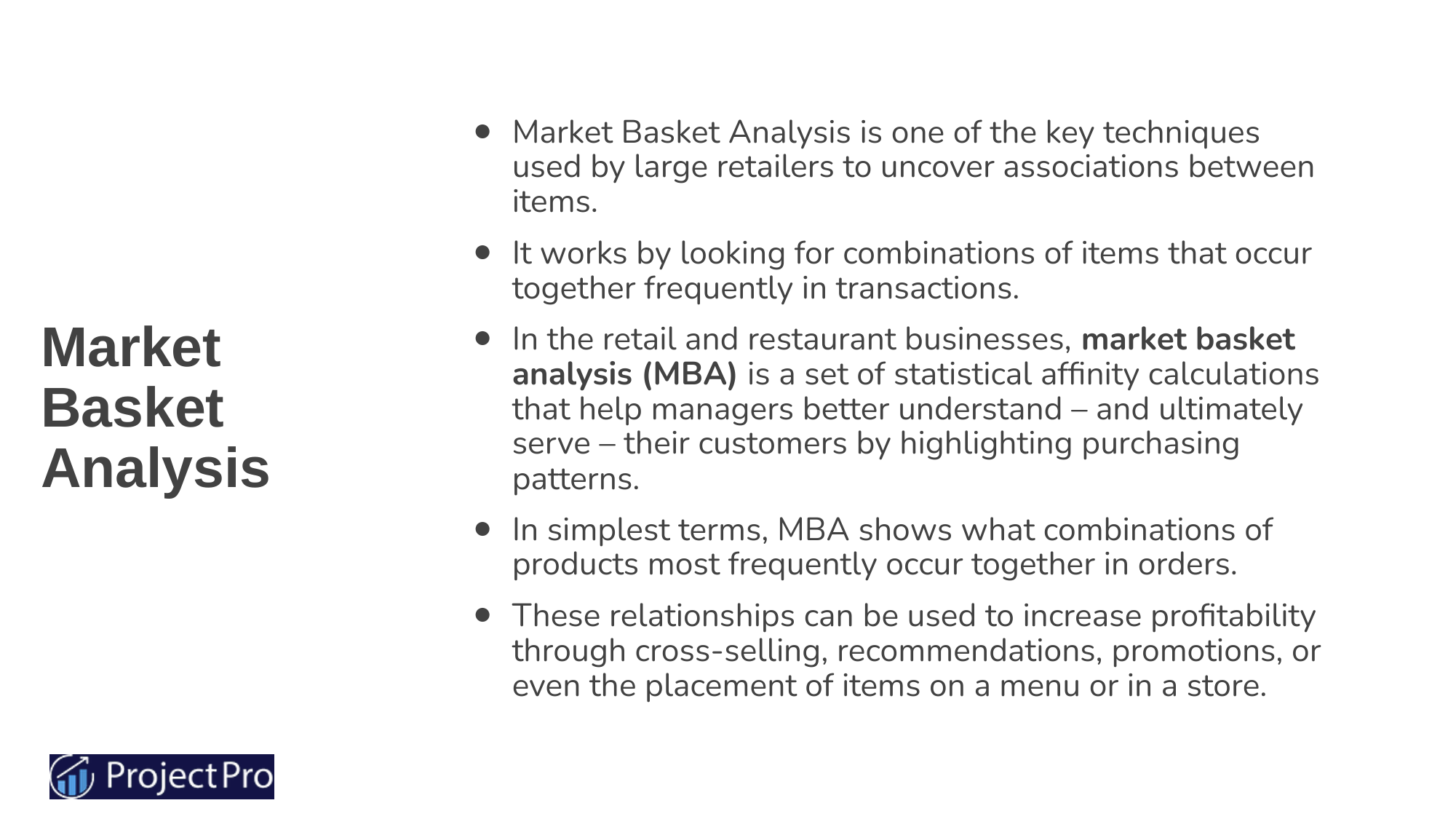

Market Basket Analysis is one of the key techniques used by large retailers to uncover associations between items.
It works by looking for combinations of items that occur together frequently in transactions.
In the retail and restaurant businesses, market basket analysis (MBA) is a set of statistical affinity calculations that help managers better understand – and ultimately serve – their customers by highlighting purchasing patterns.
In simplest terms, MBA shows what combinations of products most frequently occur together in orders.
These relationships can be used to increase profitability through cross-selling, recommendations, promotions, or even the placement of items on a menu or in a store.
# Market Basket Analysis